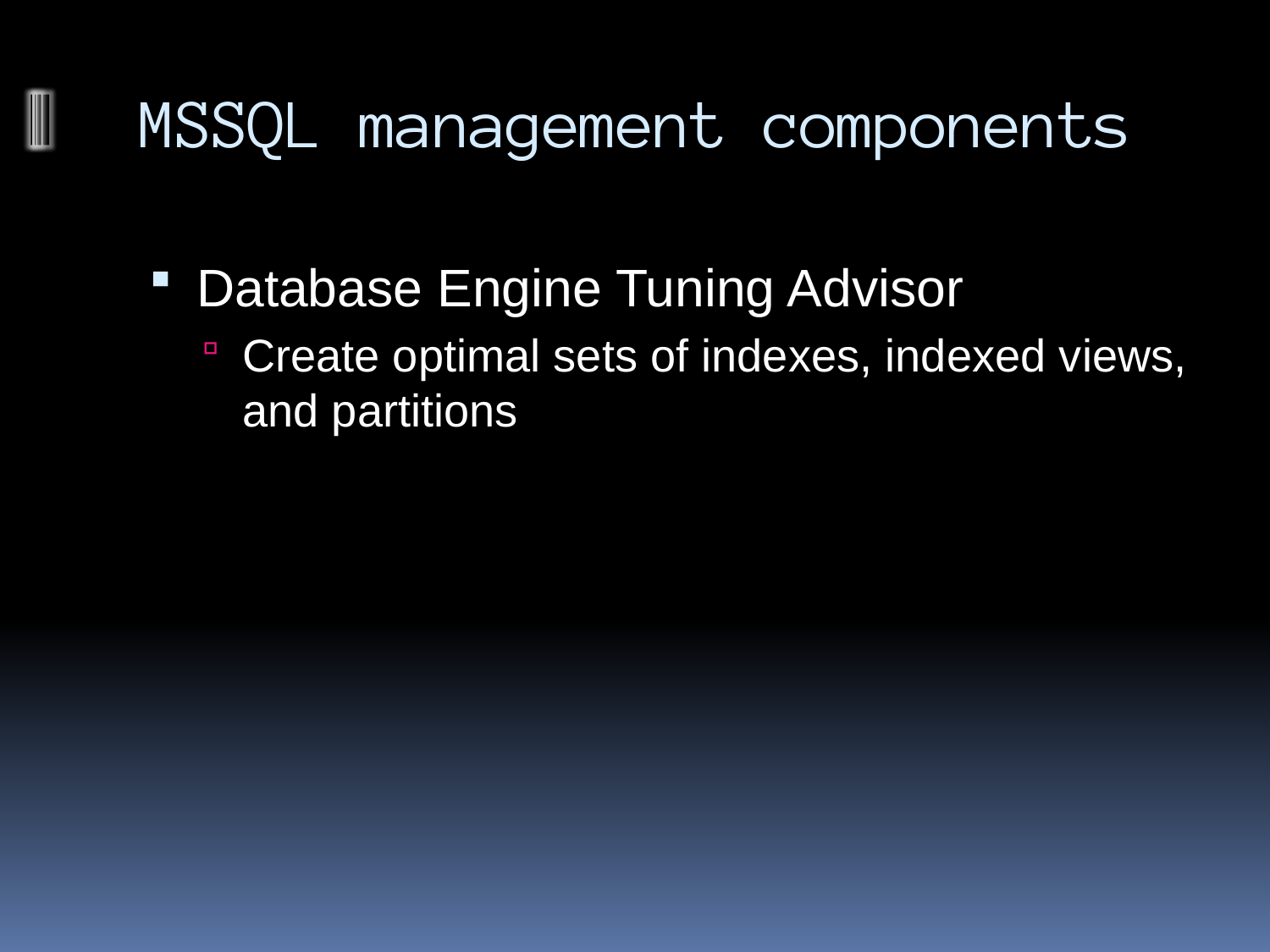

# MSSQL management components
Database Engine Tuning Advisor
Create optimal sets of indexes, indexed views, and partitions